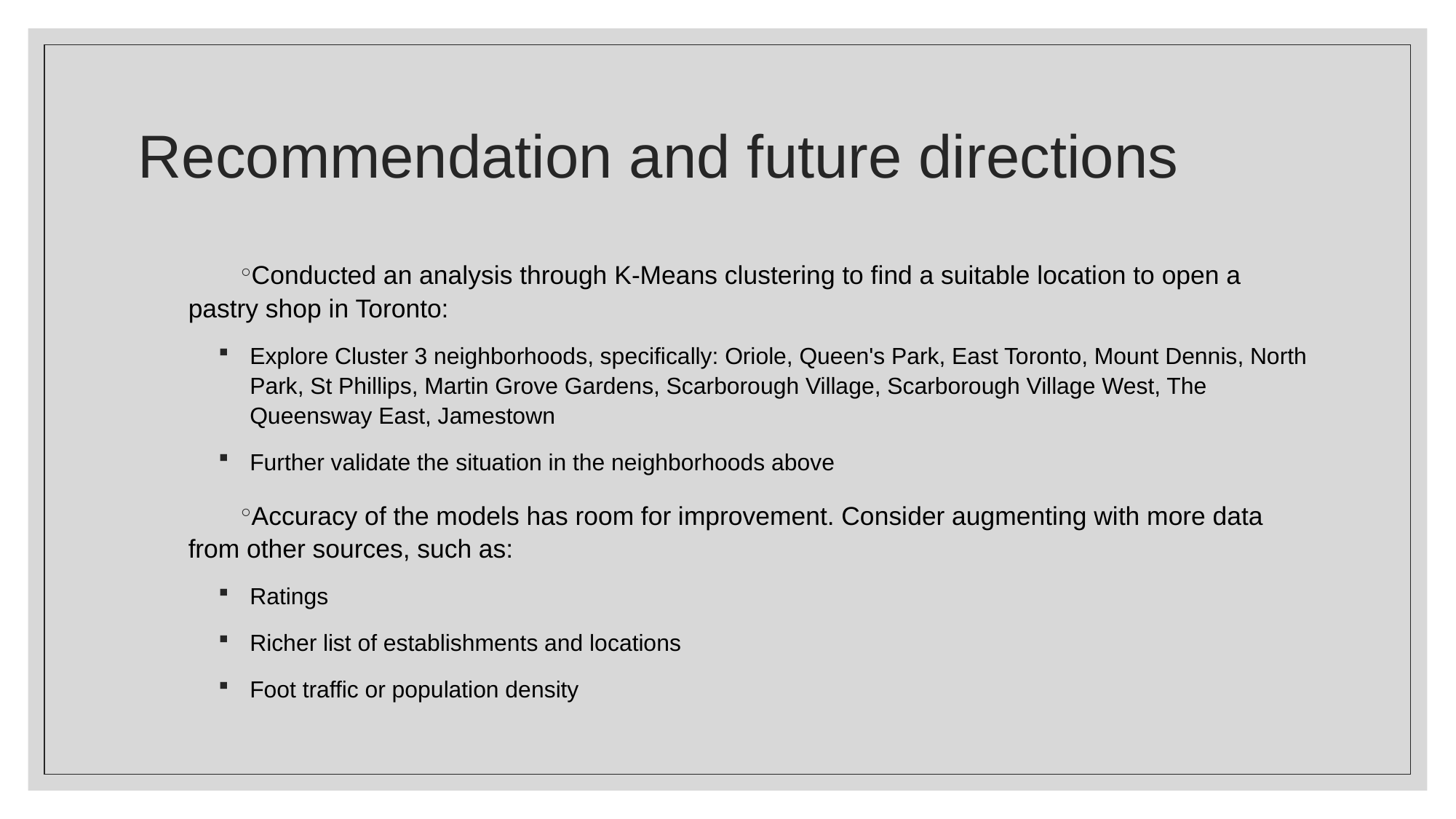

# Recommendation and future directions
Conducted an analysis through K-Means clustering to find a suitable location to open a pastry shop in Toronto:
Explore Cluster 3 neighborhoods, specifically: Oriole, Queen's Park, East Toronto, Mount Dennis, North Park, St Phillips, Martin Grove Gardens, Scarborough Village, Scarborough Village West, The Queensway East, Jamestown
Further validate the situation in the neighborhoods above
Accuracy of the models has room for improvement. Consider augmenting with more data from other sources, such as:
Ratings
Richer list of establishments and locations
Foot traffic or population density